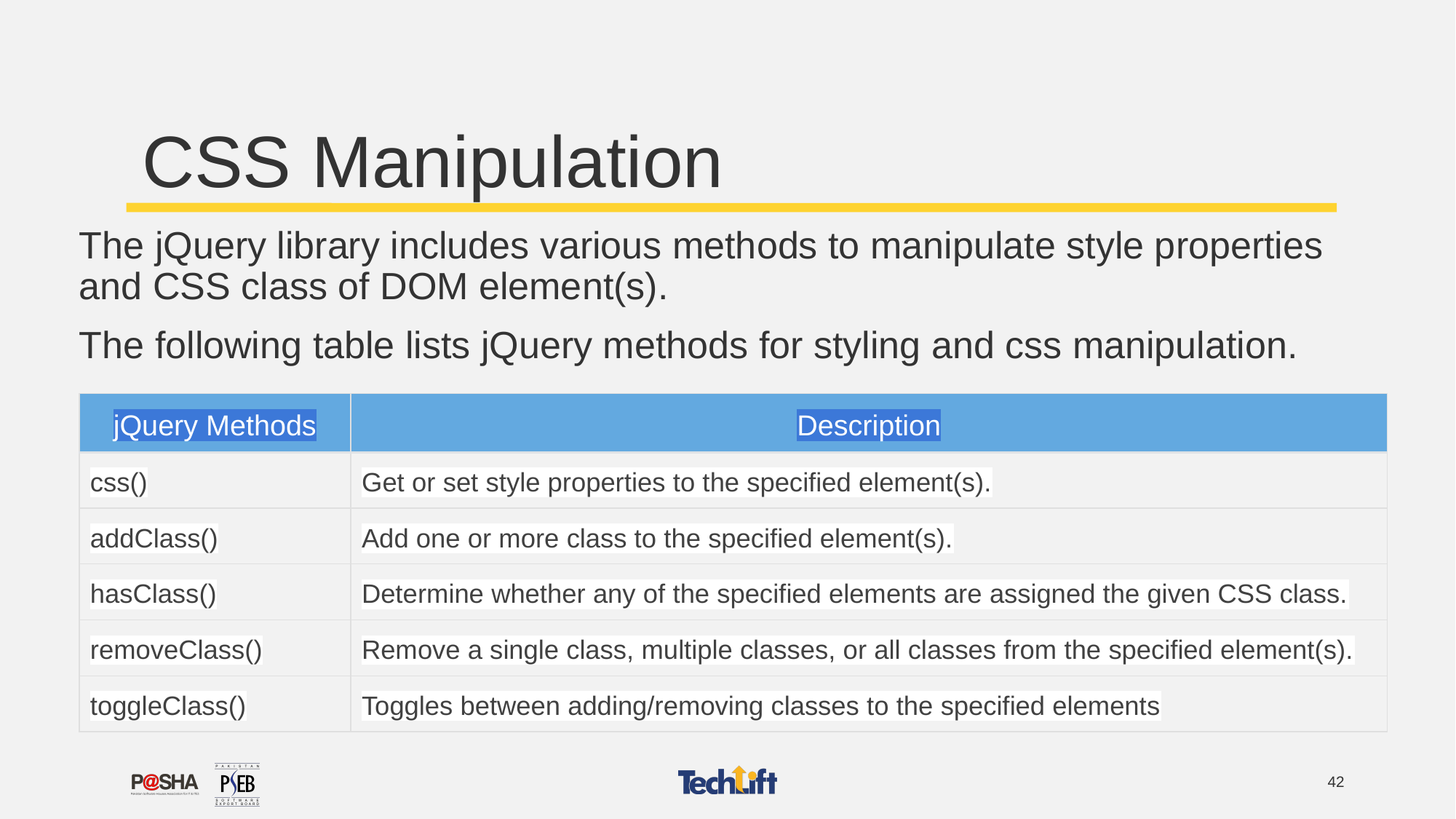

# CSS Manipulation
The jQuery library includes various methods to manipulate style properties and CSS class of DOM element(s).
The following table lists jQuery methods for styling and css manipulation.
| jQuery Methods | Description |
| --- | --- |
| css() | Get or set style properties to the specified element(s). |
| addClass() | Add one or more class to the specified element(s). |
| hasClass() | Determine whether any of the specified elements are assigned the given CSS class. |
| removeClass() | Remove a single class, multiple classes, or all classes from the specified element(s). |
| toggleClass() | Toggles between adding/removing classes to the specified elements |
42